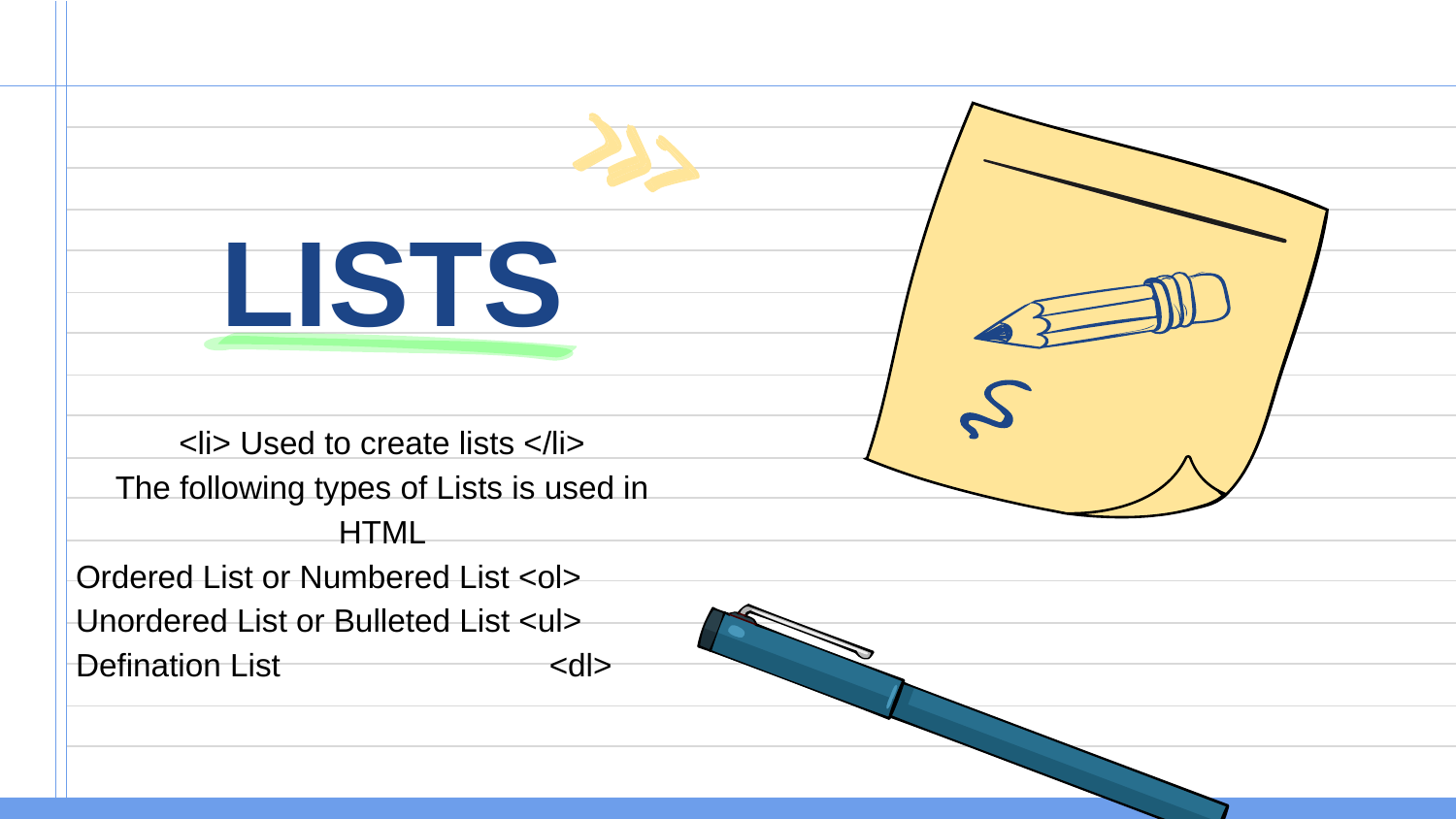

# LISTS

<li> Used to create lists </li>
The following types of Lists is used in HTML
Ordered List or Numbered List <ol>
Unordered List or Bulleted List <ul>
Defination List                              <dl>